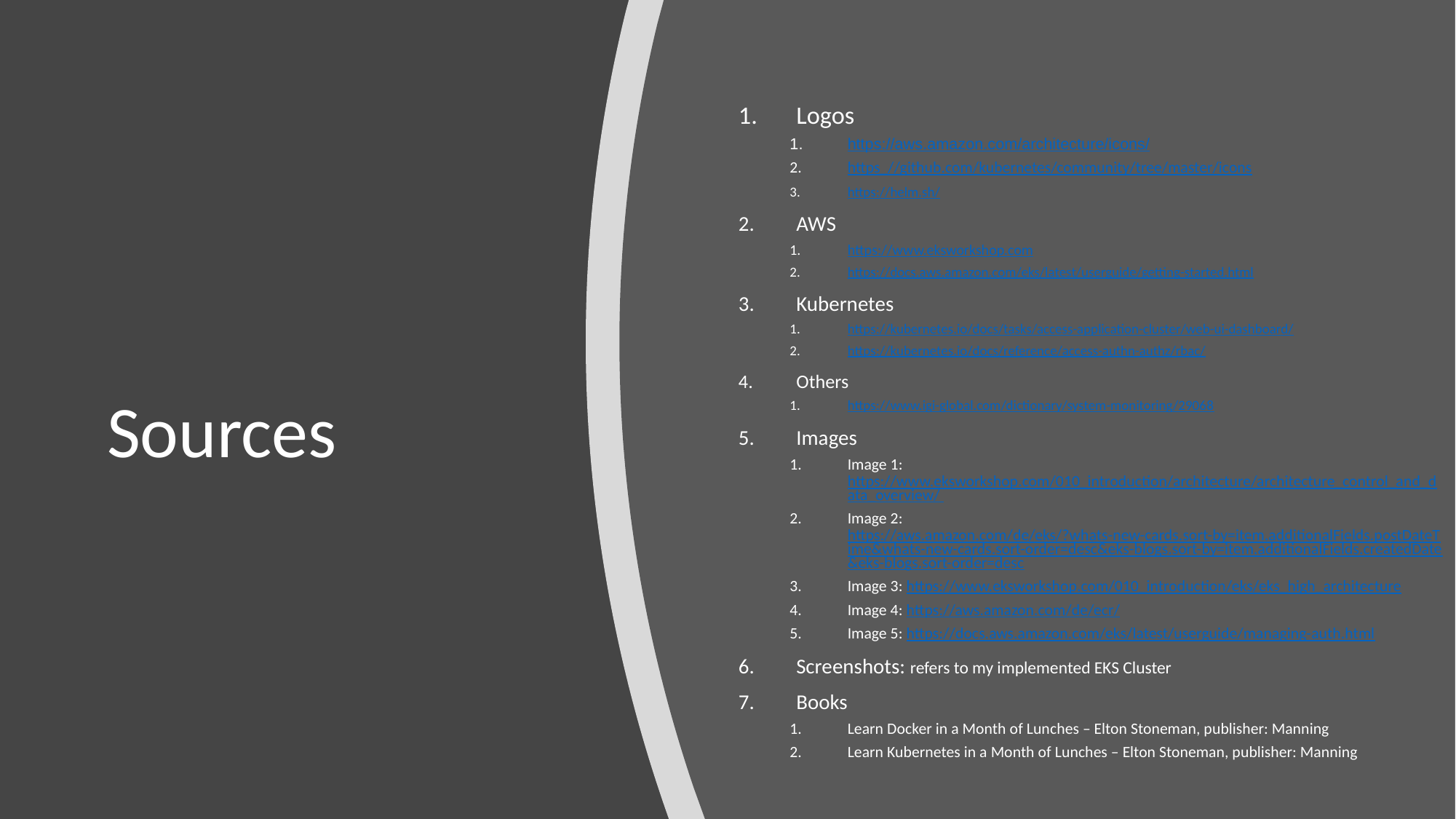

Logos
https://aws.amazon.com/architecture/icons/
https_//github.com/kubernetes/community/tree/master/icons
https://helm.sh/
AWS
https://www.eksworkshop.com
https://docs.aws.amazon.com/eks/latest/userguide/getting-started.html
Kubernetes
https://kubernetes.io/docs/tasks/access-application-cluster/web-ui-dashboard/
https://kubernetes.io/docs/reference/access-authn-authz/rbac/
Others
https://www.igi-global.com/dictionary/system-monitoring/29068
Images
Image 1: https://www.eksworkshop.com/010_introduction/architecture/architecture_control_and_data_overview/
Image 2: https://aws.amazon.com/de/eks/?whats-new-cards.sort-by=item.additionalFields.postDateTime&whats-new-cards.sort-order=desc&eks-blogs.sort-by=item.additionalFields.createdDate&eks-blogs.sort-order=desc
Image 3: https://www.eksworkshop.com/010_introduction/eks/eks_high_architecture
Image 4: https://aws.amazon.com/de/ecr/
Image 5: https://docs.aws.amazon.com/eks/latest/userguide/managing-auth.html
Screenshots: refers to my implemented EKS Cluster
Books
Learn Docker in a Month of Lunches – Elton Stoneman, publisher: Manning
Learn Kubernetes in a Month of Lunches – Elton Stoneman, publisher: Manning

14
# Sources